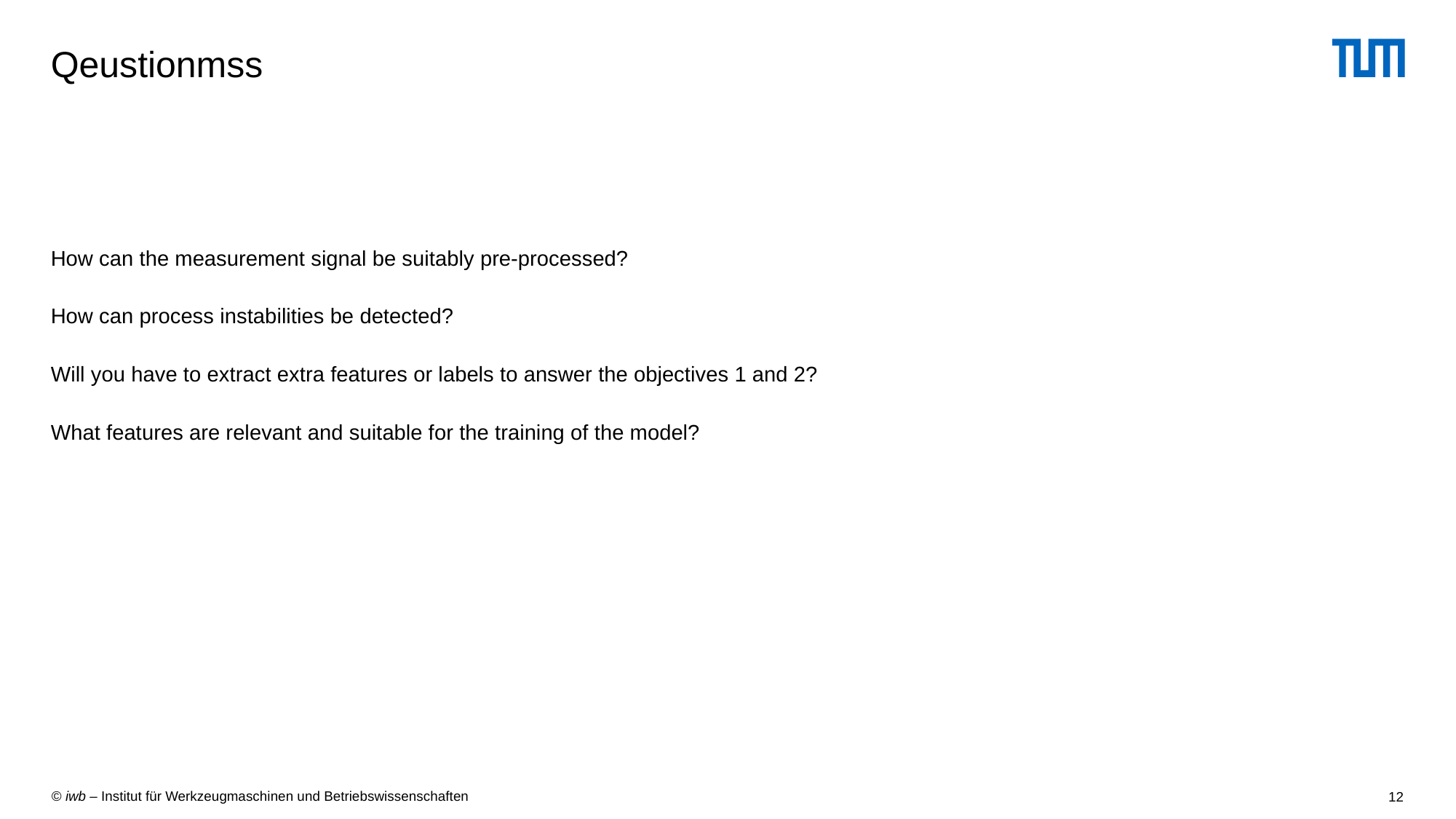

# Qeustionmss

How can the measurement signal be suitably pre-processed?

How can process instabilities be detected?

Will you have to extract extra features or labels to answer the objectives 1 and 2?

What features are relevant and suitable for the training of the model?
12